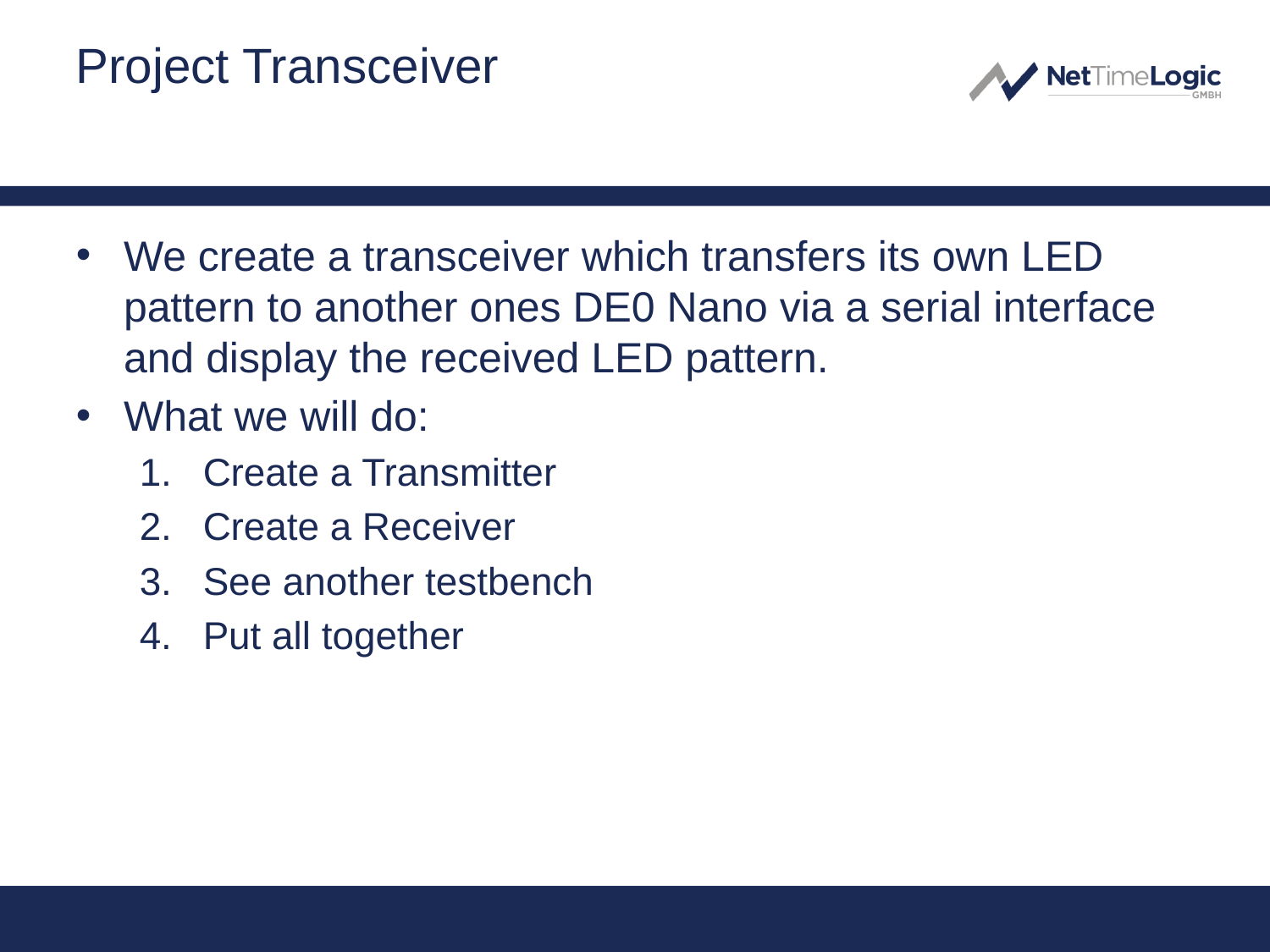

# Project Transceiver
We create a transceiver which transfers its own LED pattern to another ones DE0 Nano via a serial interface and display the received LED pattern.
What we will do:
Create a Transmitter
Create a Receiver
See another testbench
Put all together